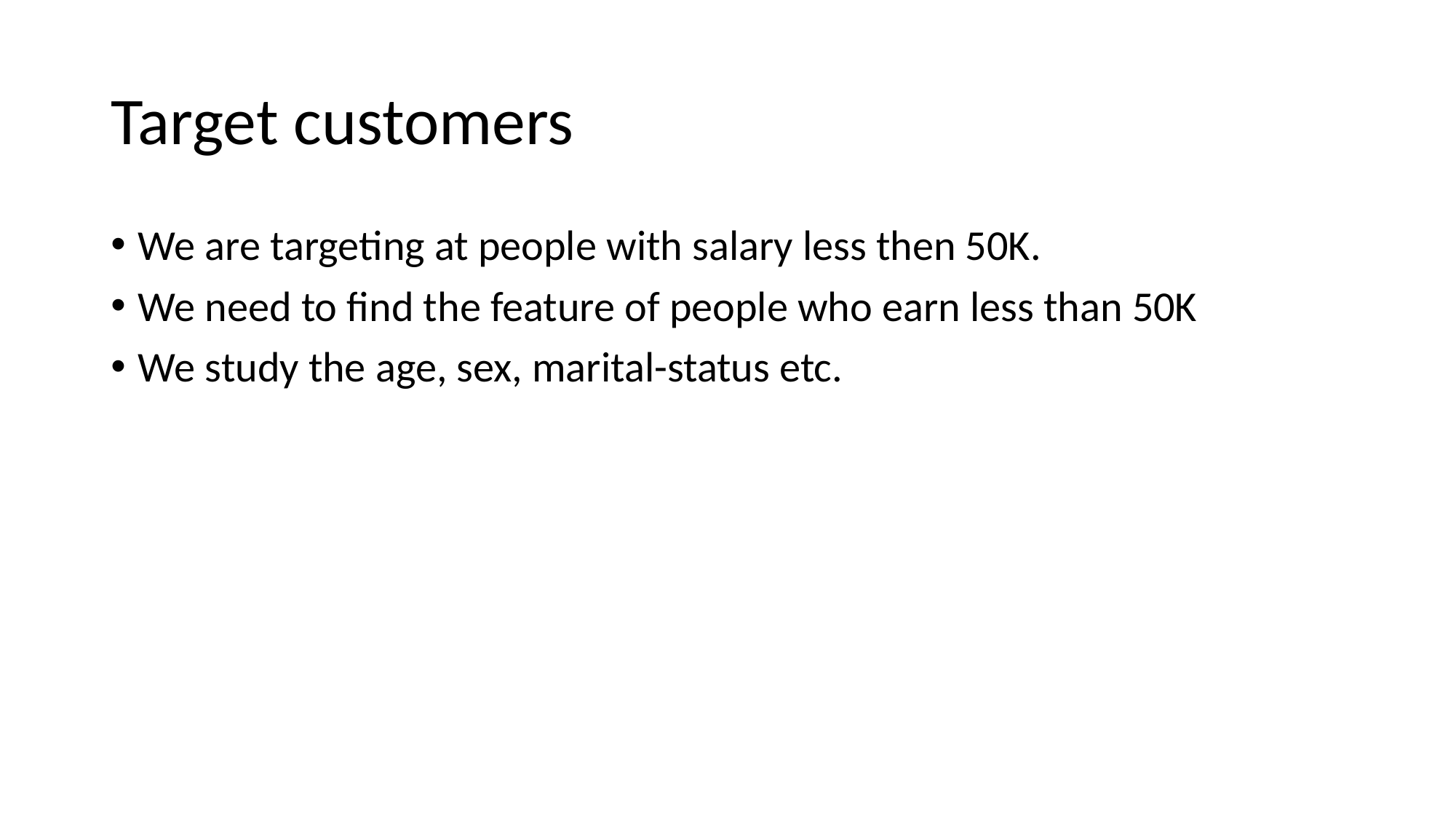

# Target customers
We are targeting at people with salary less then 50K.
We need to find the feature of people who earn less than 50K
We study the age, sex, marital-status etc.